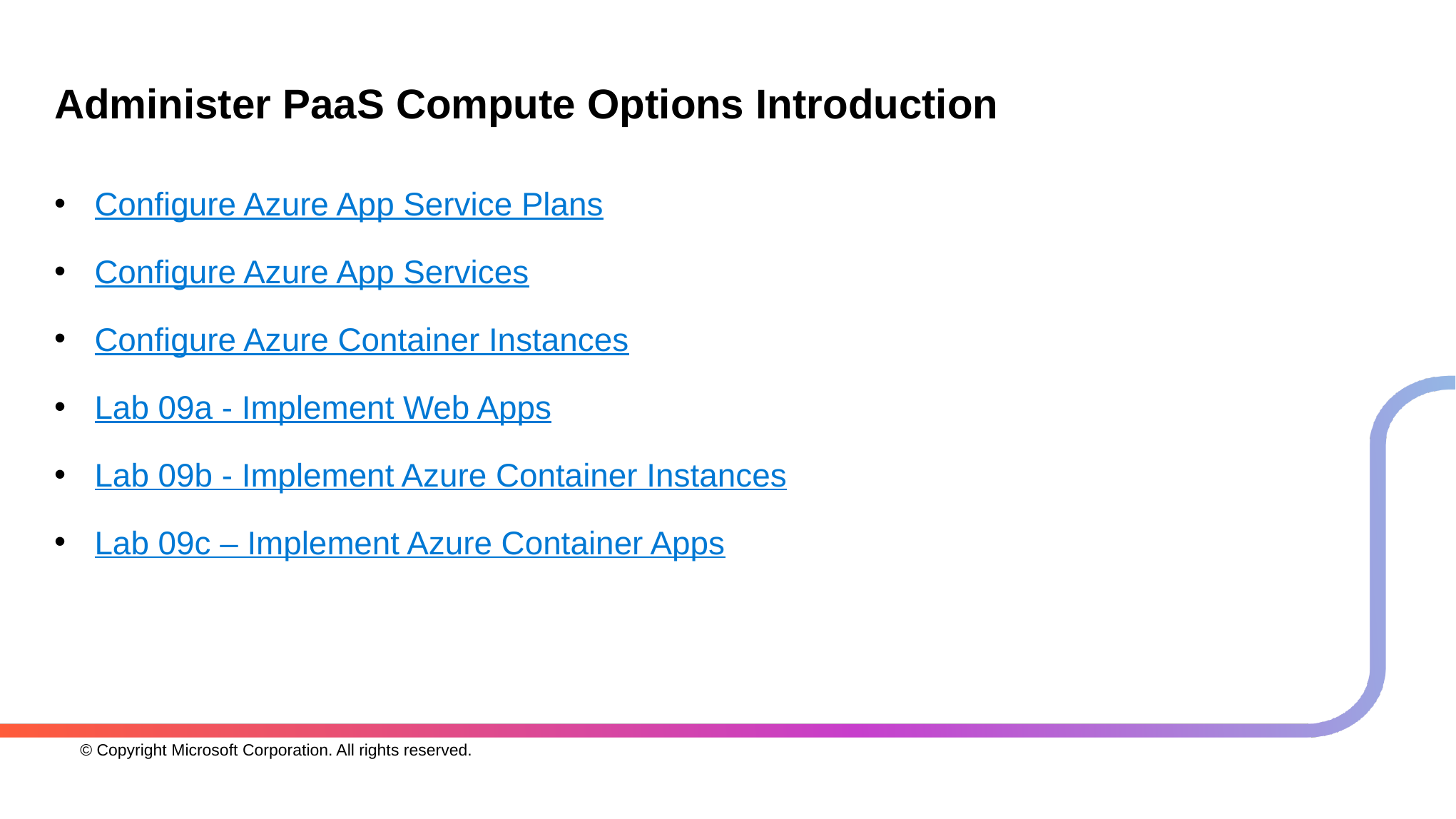

# Administer PaaS Compute Options Introduction
Configure Azure App Service Plans
Configure Azure App Services
Configure Azure Container Instances
Lab 09a - Implement Web Apps
Lab 09b - Implement Azure Container Instances
Lab 09c – Implement Azure Container Apps